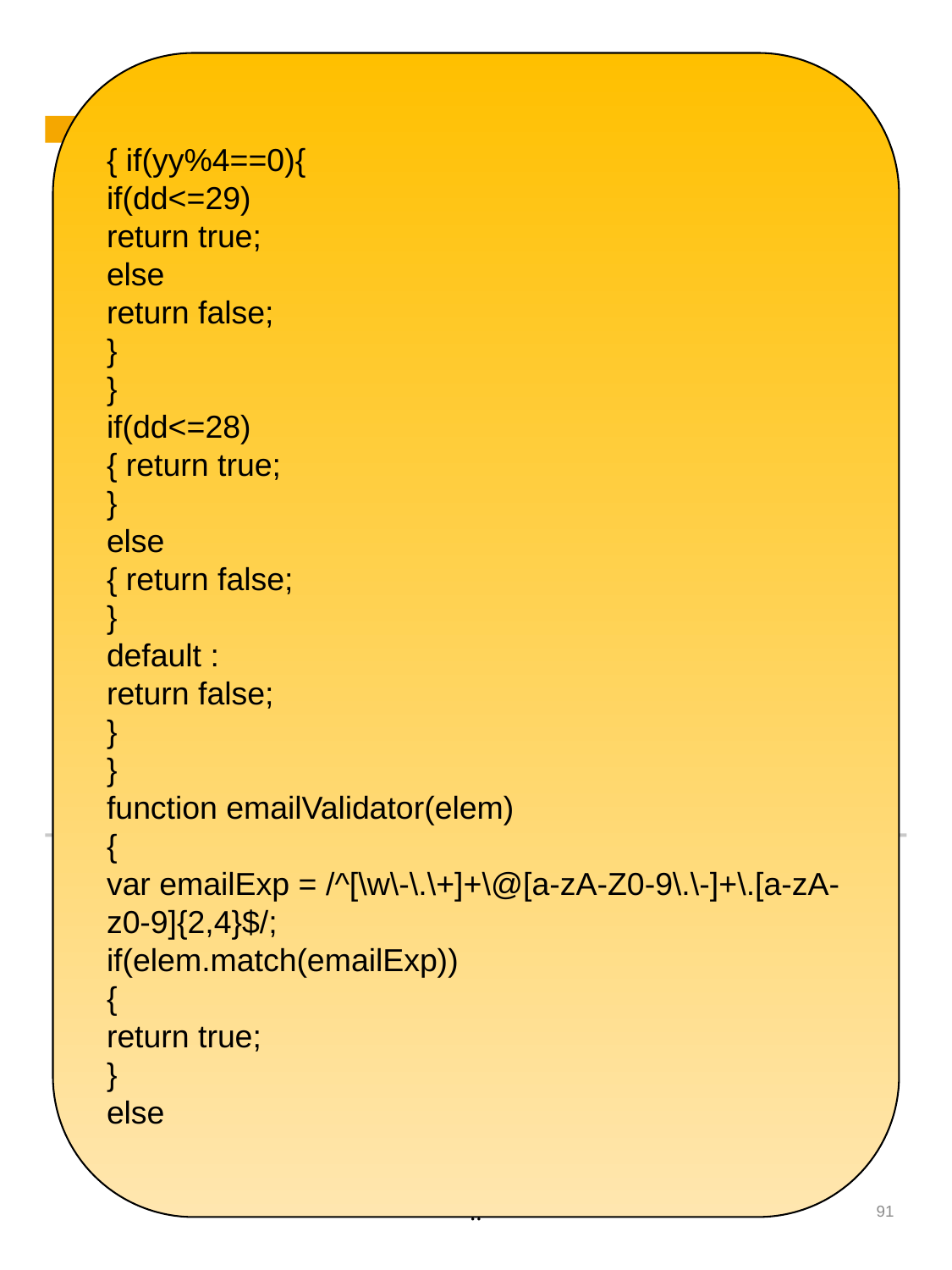

{ if(yy%4==0){
if(dd<=29)
return true;
else
return false;
}
}
if(dd<=28)
{ return true;
}
else
{ return false;
}
default :
return false;
}
}
function emailValidator(elem)
{
var emailExp = /^[\w\-\.\+]+\@[a-zA-Z0-9\.\-]+\.[a-zA-z0-9]{2,4}$/;
if(elem.match(emailExp))
{
return true;
}
else
..
91